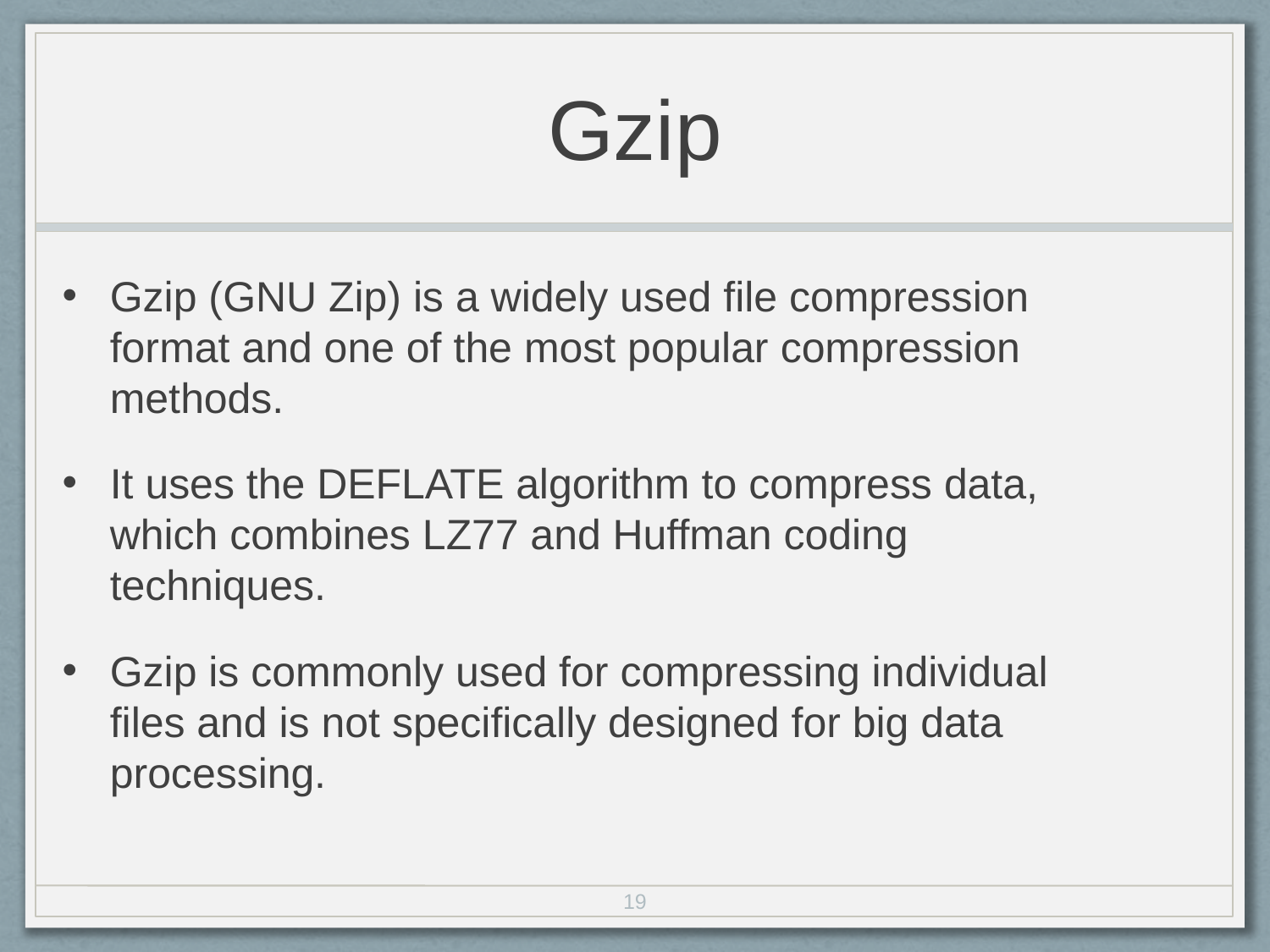

# Gzip
Gzip (GNU Zip) is a widely used file compression format and one of the most popular compression methods.
It uses the DEFLATE algorithm to compress data, which combines LZ77 and Huffman coding techniques.
Gzip is commonly used for compressing individual files and is not specifically designed for big data processing.
19